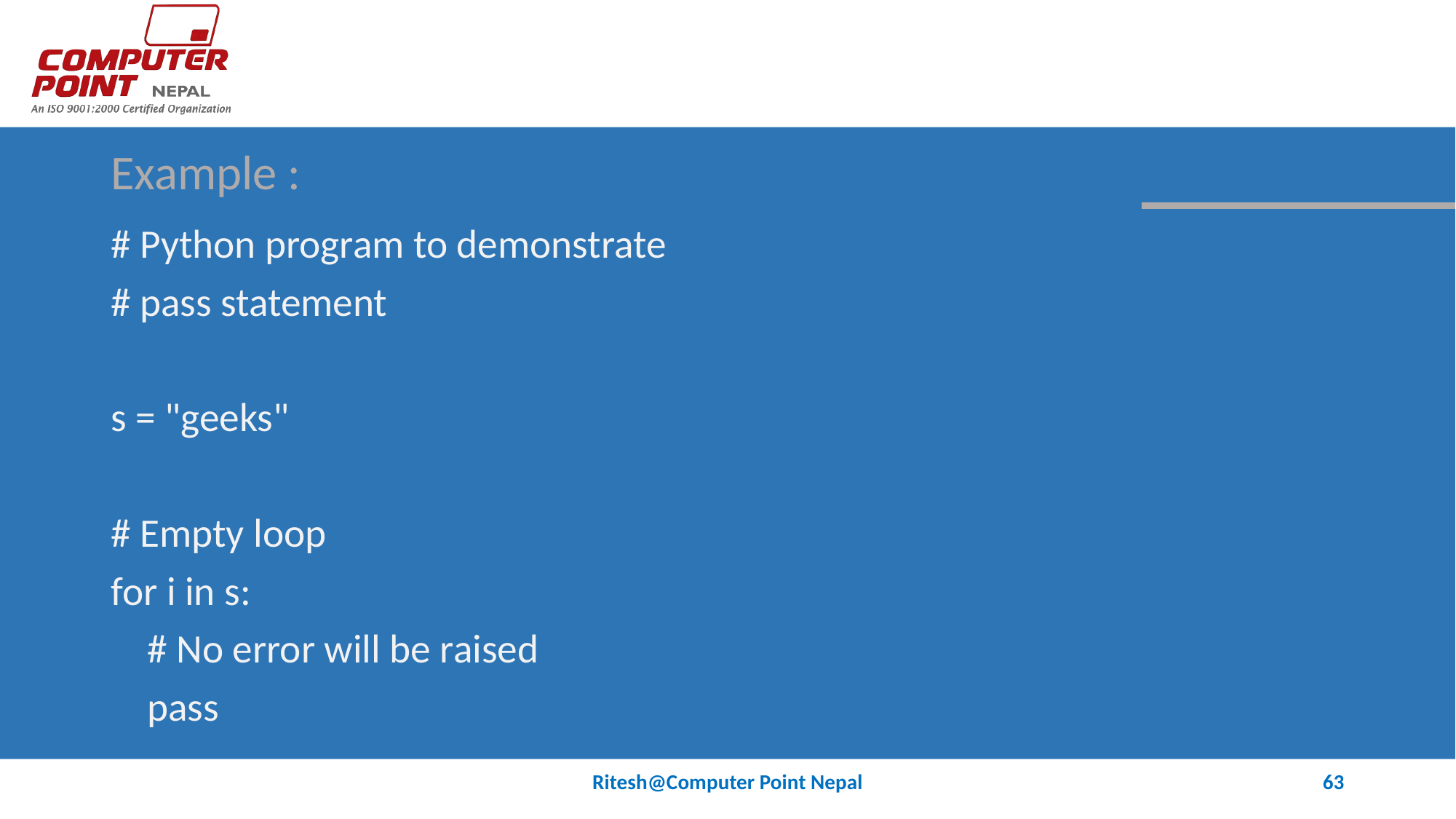

# Example :
# Python program to demonstrate
# pass statement

s = "geeks"

# Empty loop
for i in s:
    # No error will be raised
    pass

Ritesh@Computer Point Nepal

63